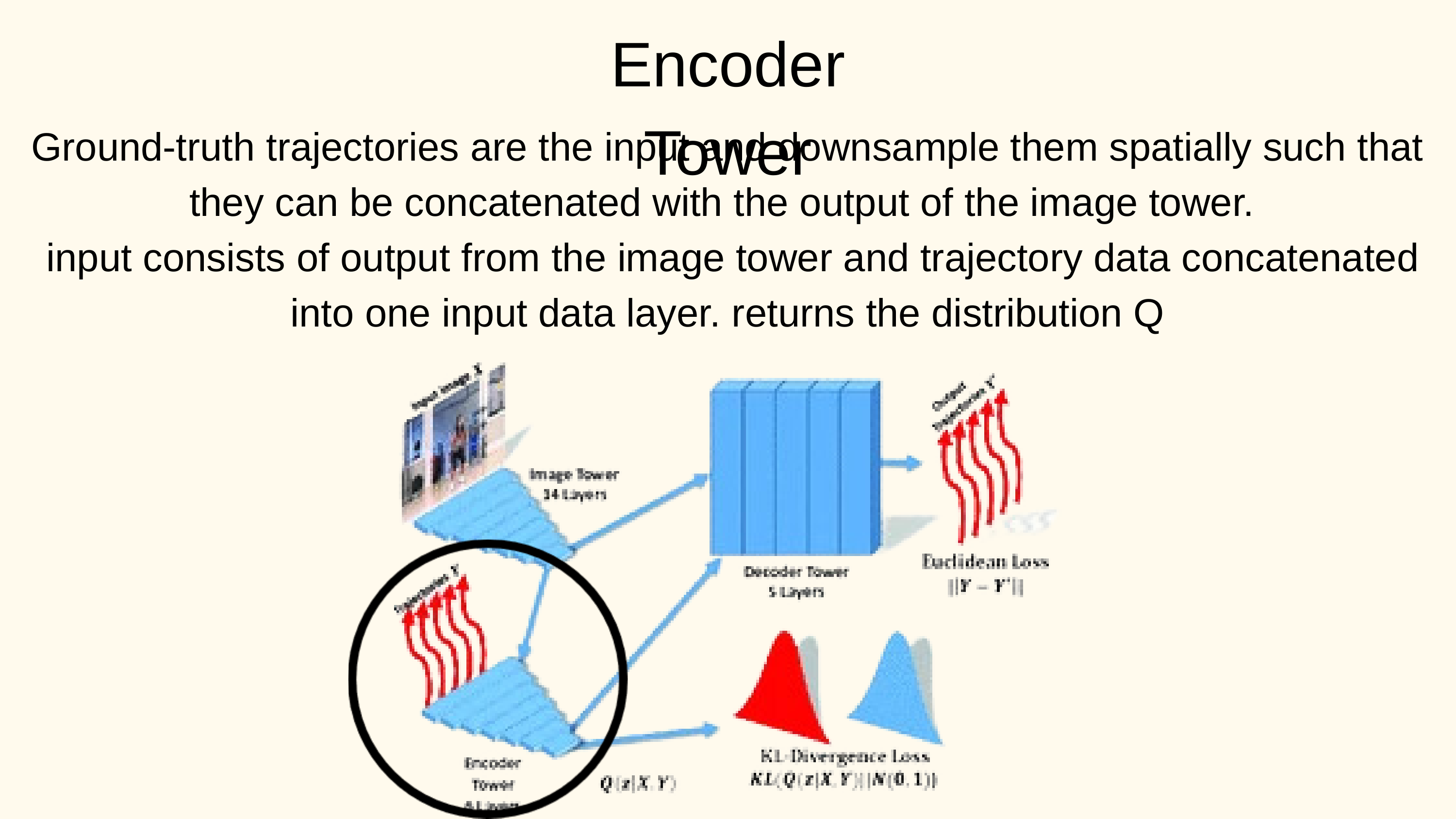

Encoder Tower
Ground-truth trajectories are the input and downsample them spatially such that they can be concatenated with the output of the image tower.
 input consists of output from the image tower and trajectory data concatenated into one input data layer. returns the distribution Q